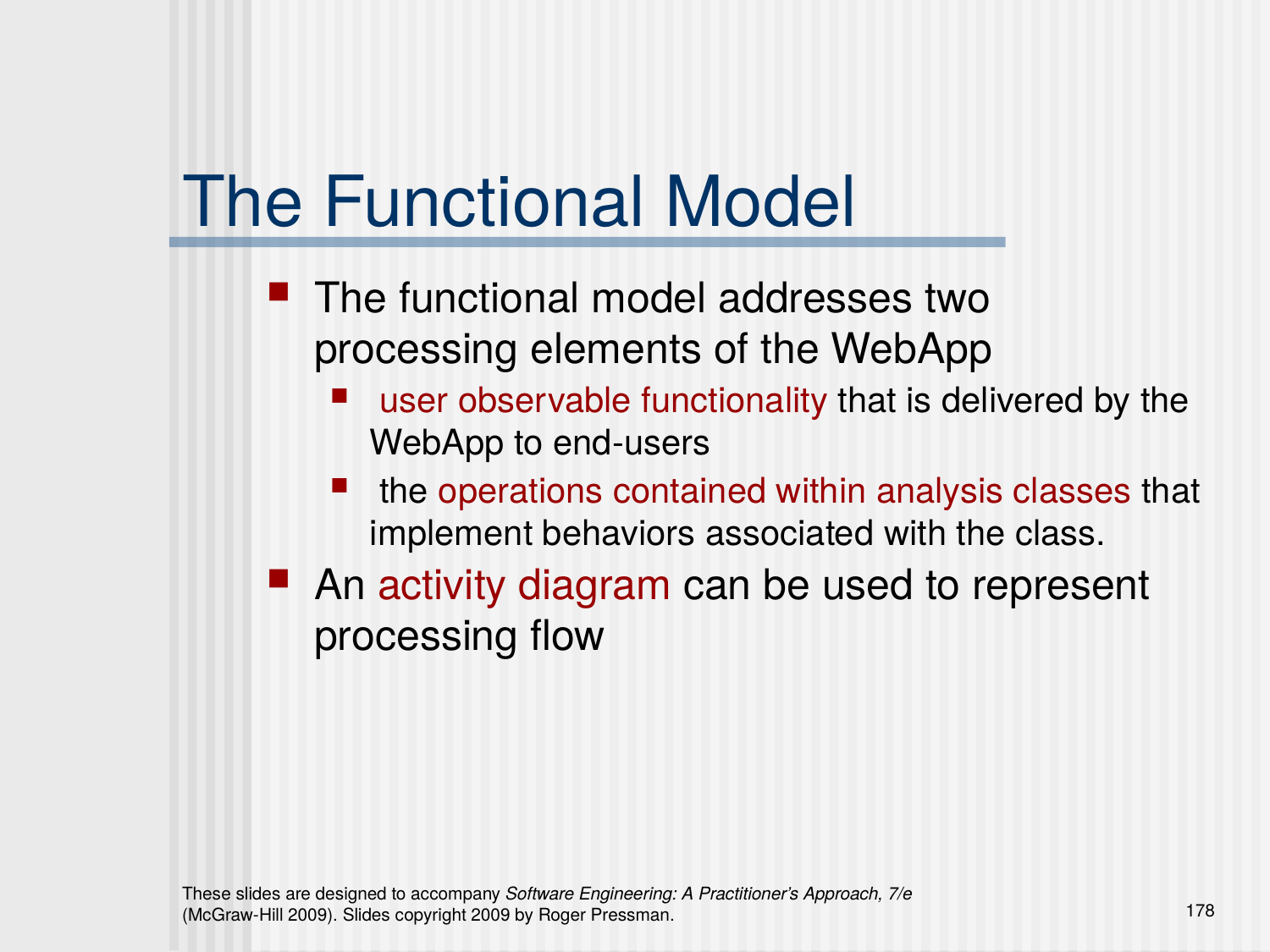

# The Functional Model
The functional model addresses two processing elements of the WebApp
 user observable functionality that is delivered by the WebApp to end-users
 the operations contained within analysis classes that implement behaviors associated with the class.
An activity diagram can be used to represent processing flow
These slides are designed to accompany Software Engineering: A Practitioner’s Approach, 7/e (McGraw-Hill 2009). Slides copyright 2009 by Roger Pressman.
178